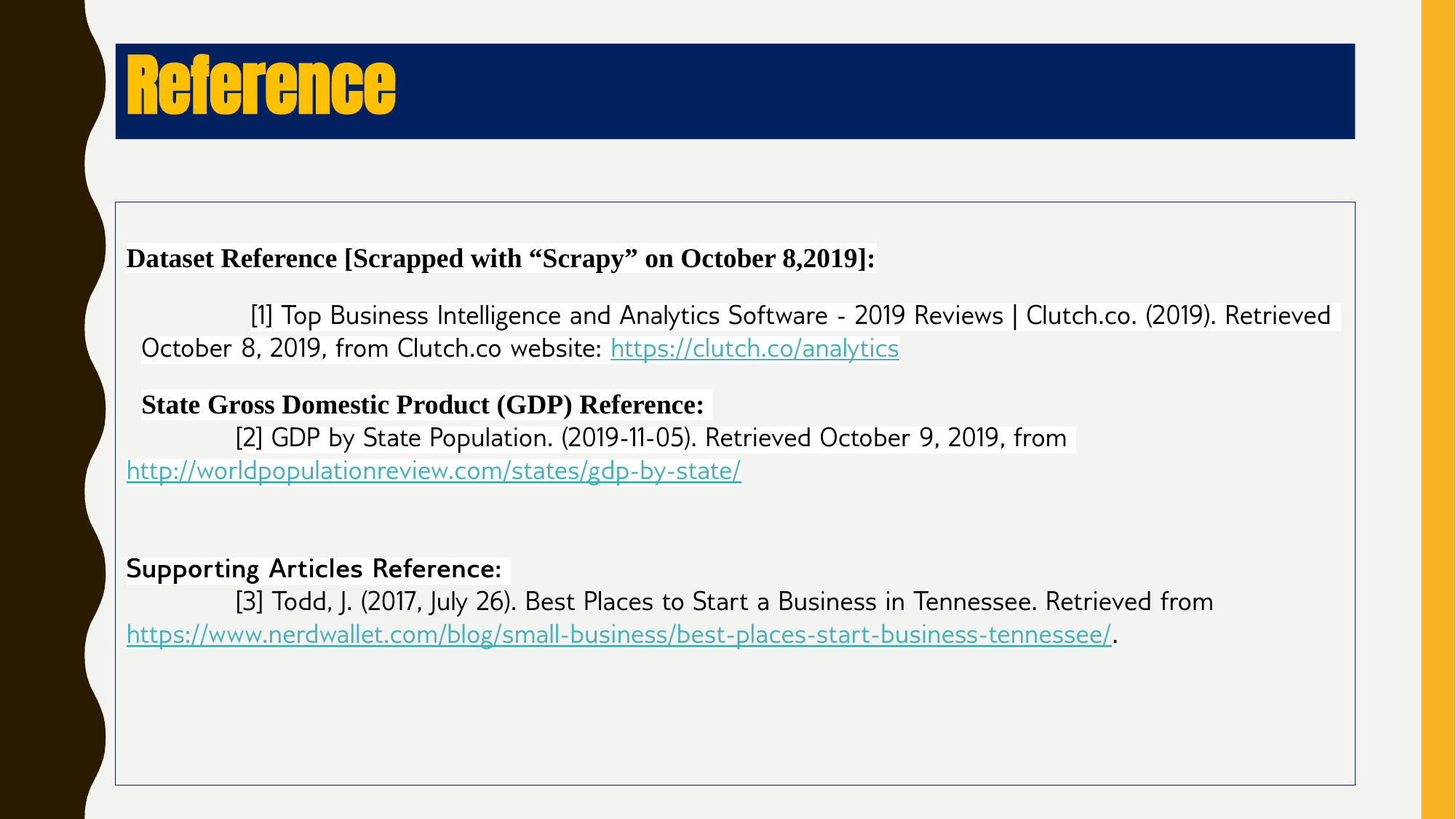

Reference

Dataset Reference [Scrapped with “Scrapy” on October 8,2019]:
	[1] Top Business Intelligence and Analytics Software - 2019 Reviews | Clutch.co. (2019). Retrieved 	October 8, 2019, from Clutch.co website: https://clutch.co/analytics
State Gross Domestic Product (GDP) Reference:
	[2] GDP by State Population. (2019-11-05). Retrieved October 9, 2019, from 	http://worldpopulationreview.com/states/gdp-by-state/

Supporting Articles Reference:
	[3] Todd, J. (2017, July 26). Best Places to Start a Business in Tennessee. Retrieved from 	https://www.nerdwallet.com/blog/small-business/best-places-start-business-tennessee/.